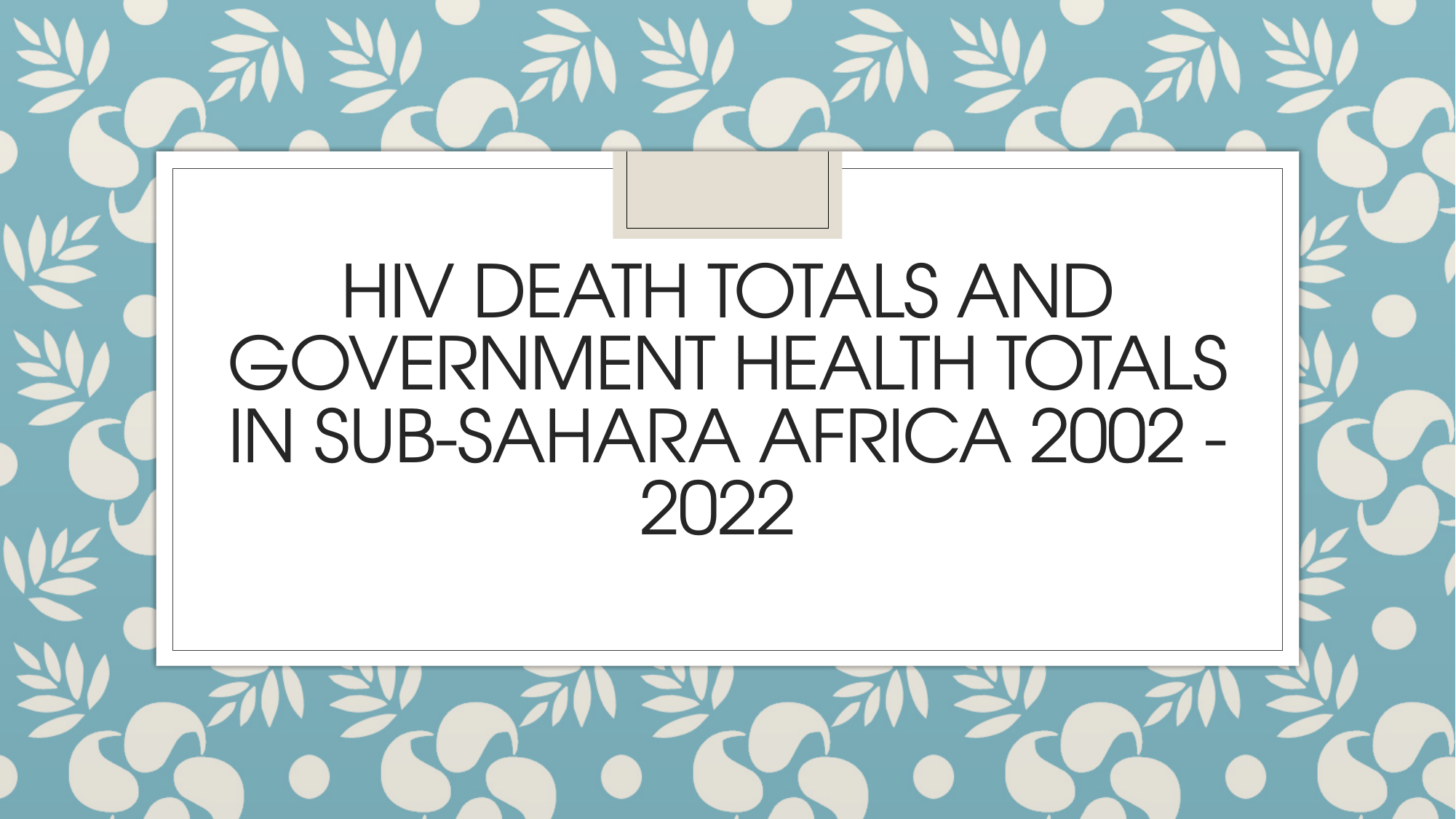

# HIV death Totals and Government Health Totals in sub-sahara Africa 2002 - 2022